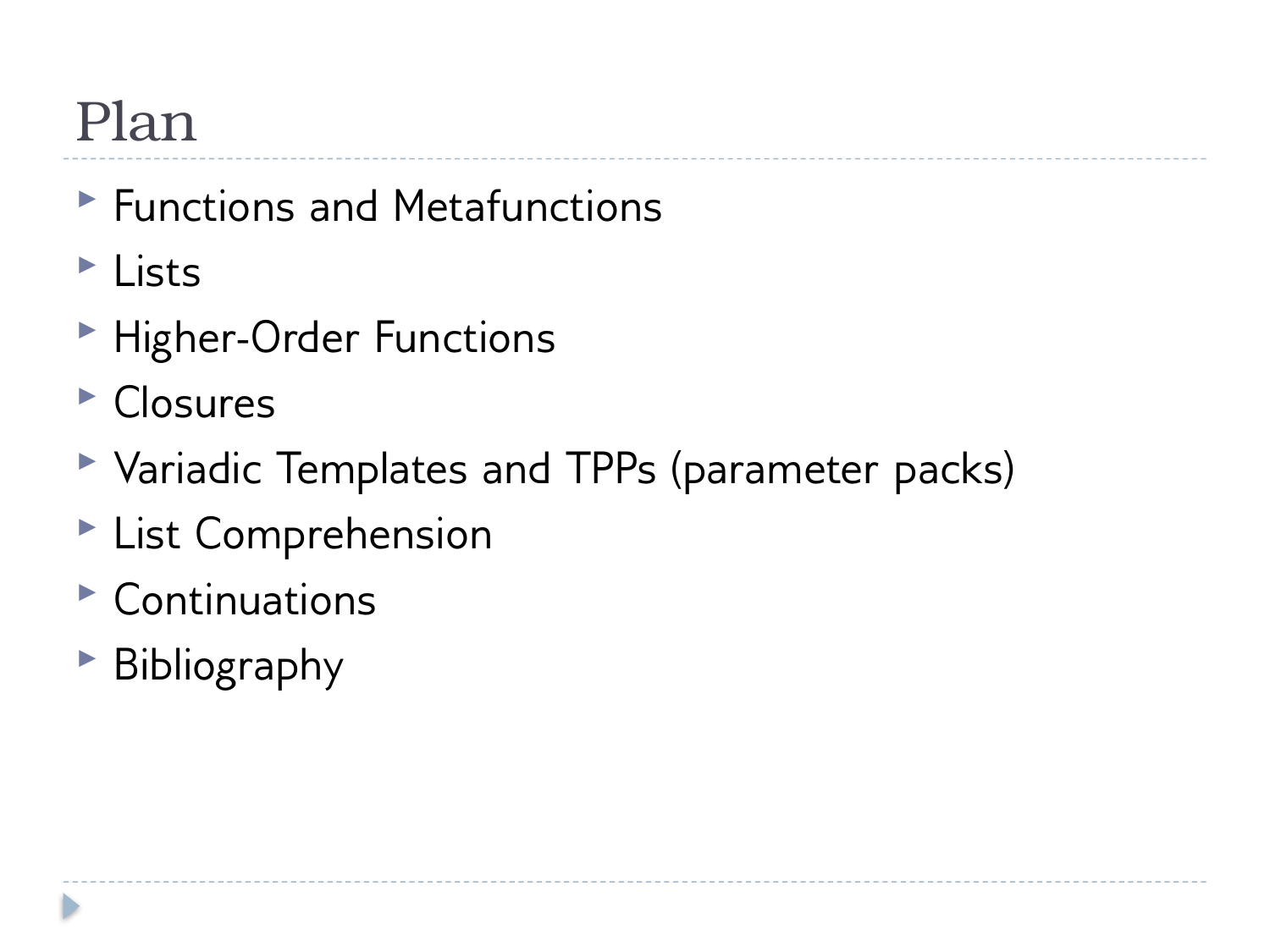

# Plan
Functions and Metafunctions
Lists
Higher-Order Functions
Closures
Variadic Templates and TPPs (parameter packs)
List Comprehension
Continuations
Bibliography